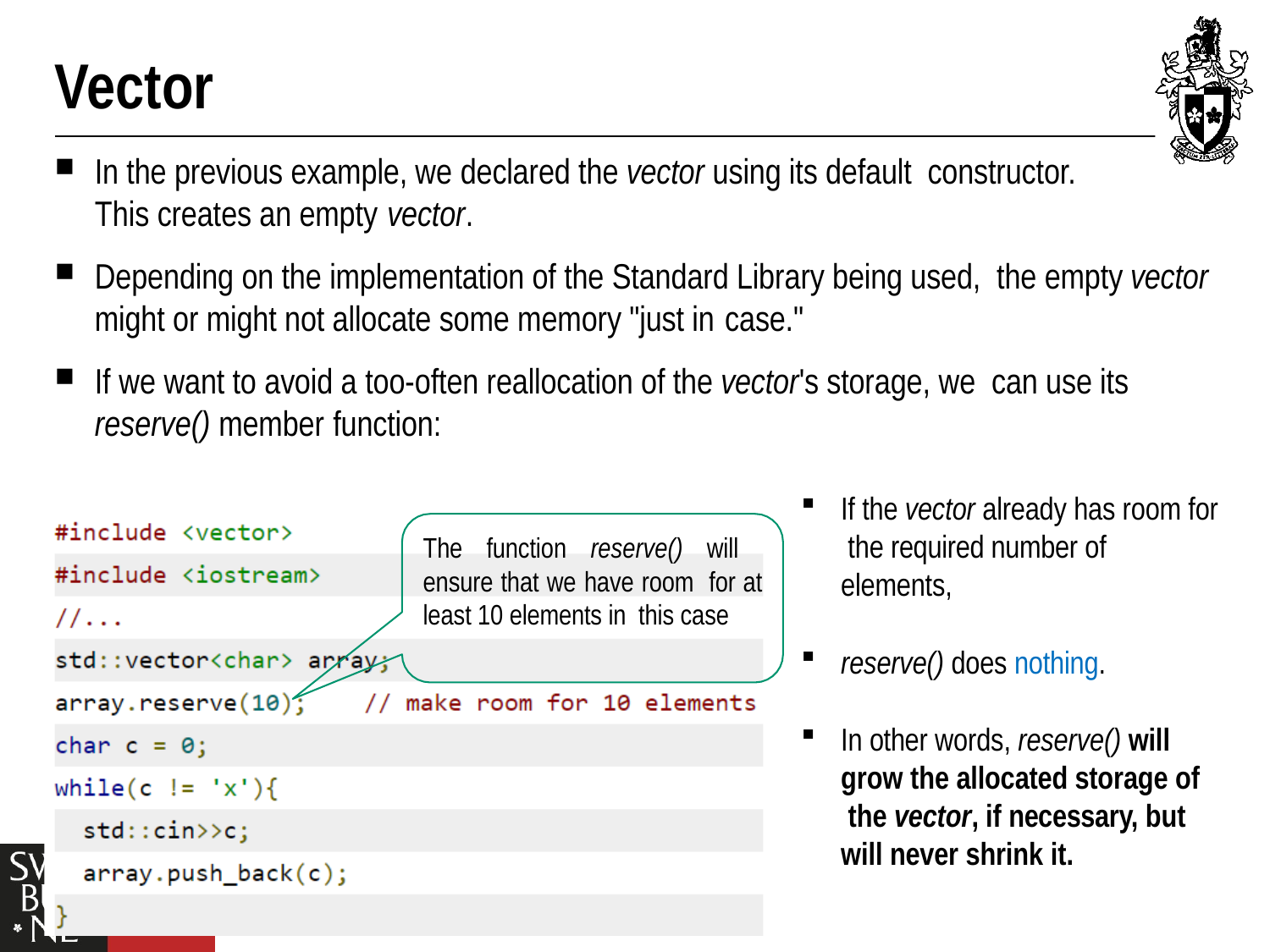

# Vector
In the previous example, we declared the vector using its default  constructor. This creates an empty vector.
Depending on the implementation of the Standard Library being used,  the empty vector might or might not allocate some memory "just in case."
If we want to avoid a too-often reallocation of the vector's storage, we  can use its reserve() member function:
If the vector already has room for  the required number of  elements,

reserve() does nothing.

In other words, reserve() will  grow the allocated storage of  the vector, if necessary, but will never shrink it.

The function reserve() will  ensure that we have room  for at least 10 elements in  this case